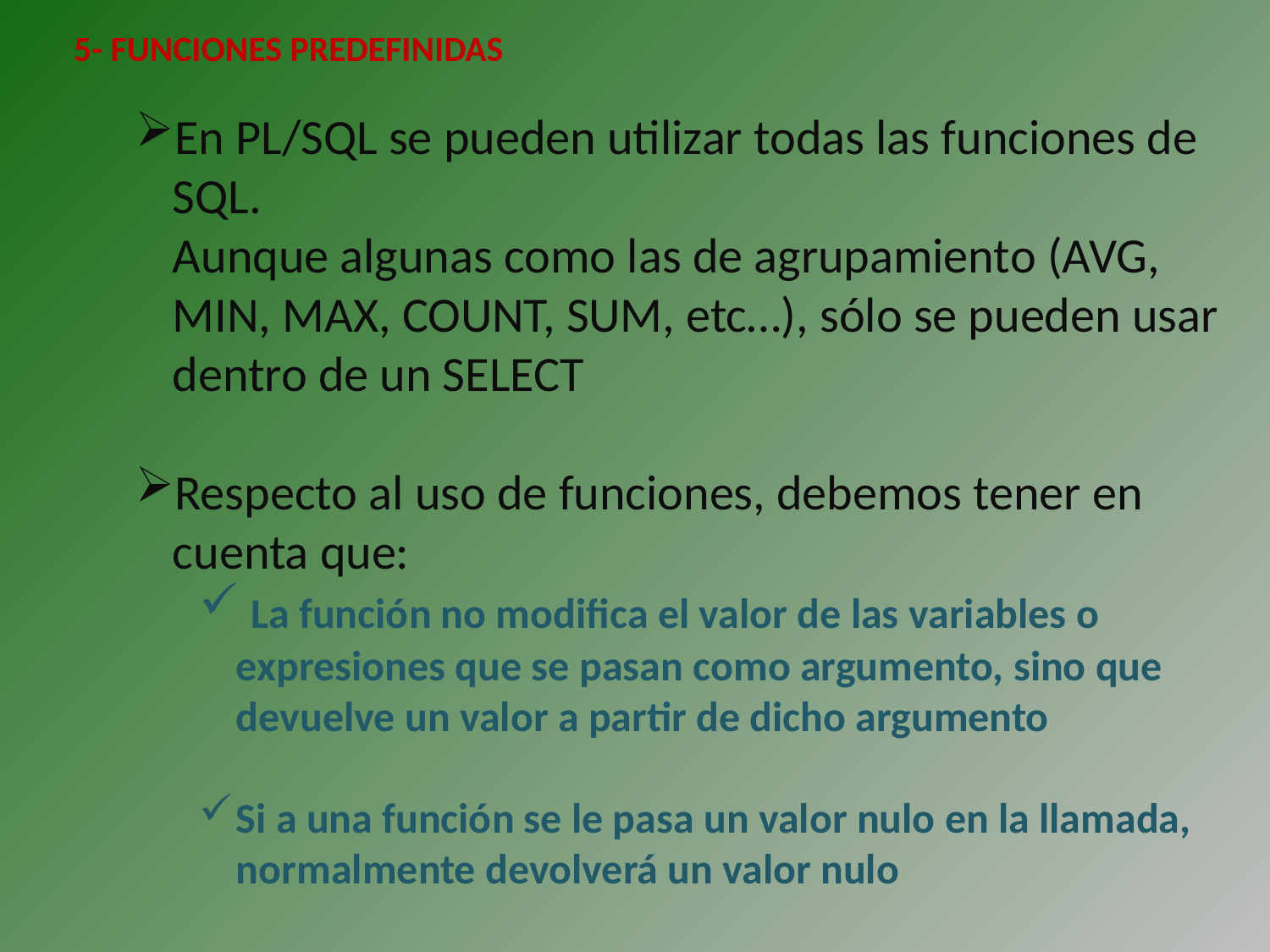

5- FUNCIONES PREDEFINIDAS
En PL/SQL se pueden utilizar todas las funciones de SQL.
	Aunque algunas como las de agrupamiento (AVG, MIN, MAX, COUNT, SUM, etc…), sólo se pueden usar dentro de un SELECT

Respecto al uso de funciones, debemos tener en cuenta que:
 La función no modifica el valor de las variables o expresiones que se pasan como argumento, sino que devuelve un valor a partir de dicho argumento

Si a una función se le pasa un valor nulo en la llamada, normalmente devolverá un valor nulo